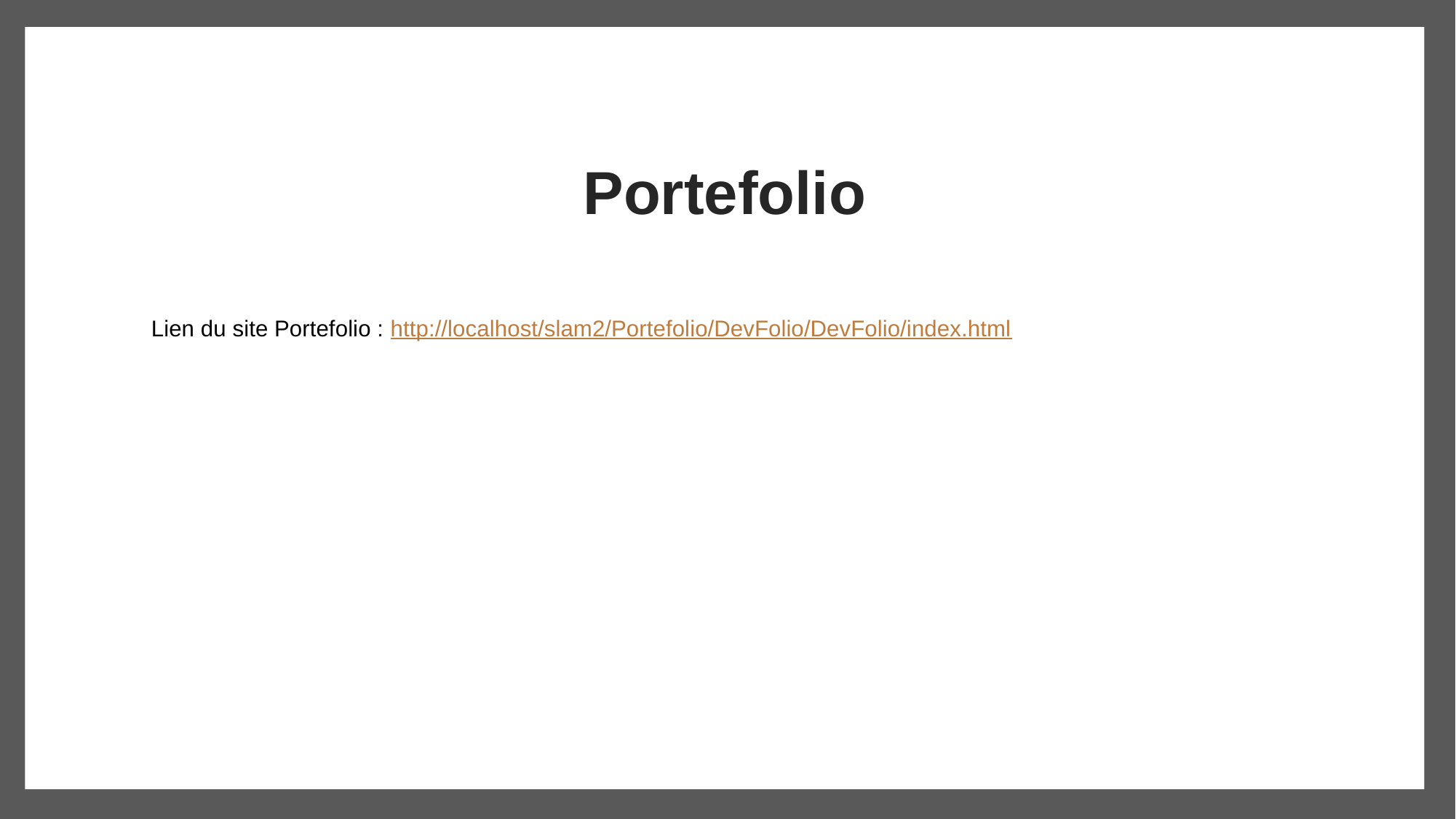

# Portefolio
Lien du site Portefolio : http://localhost/slam2/Portefolio/DevFolio/DevFolio/index.html